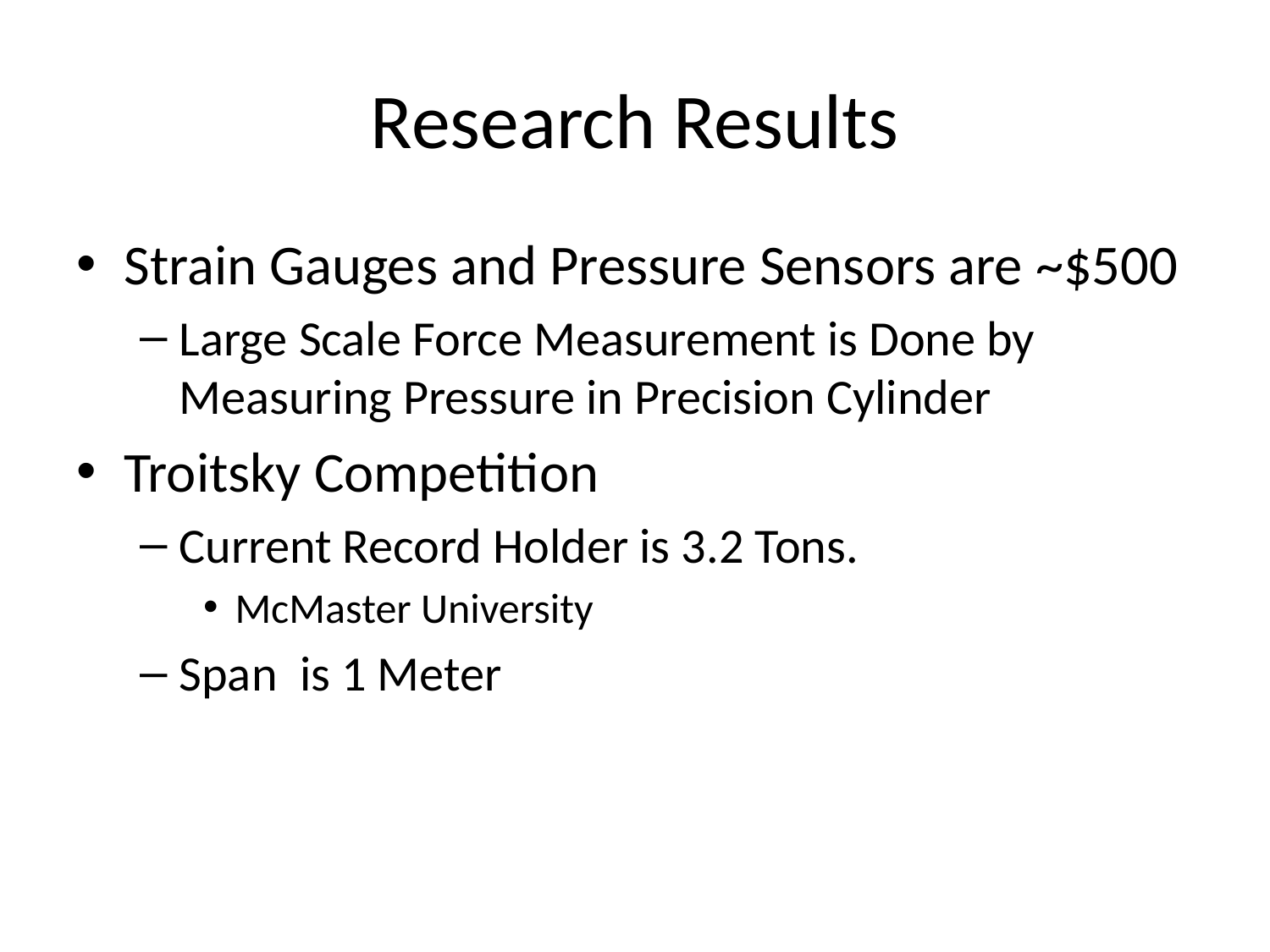

# Research Results
Strain Gauges and Pressure Sensors are ~$500
Large Scale Force Measurement is Done by Measuring Pressure in Precision Cylinder
Troitsky Competition
Current Record Holder is 3.2 Tons.
McMaster University
Span  is 1 Meter